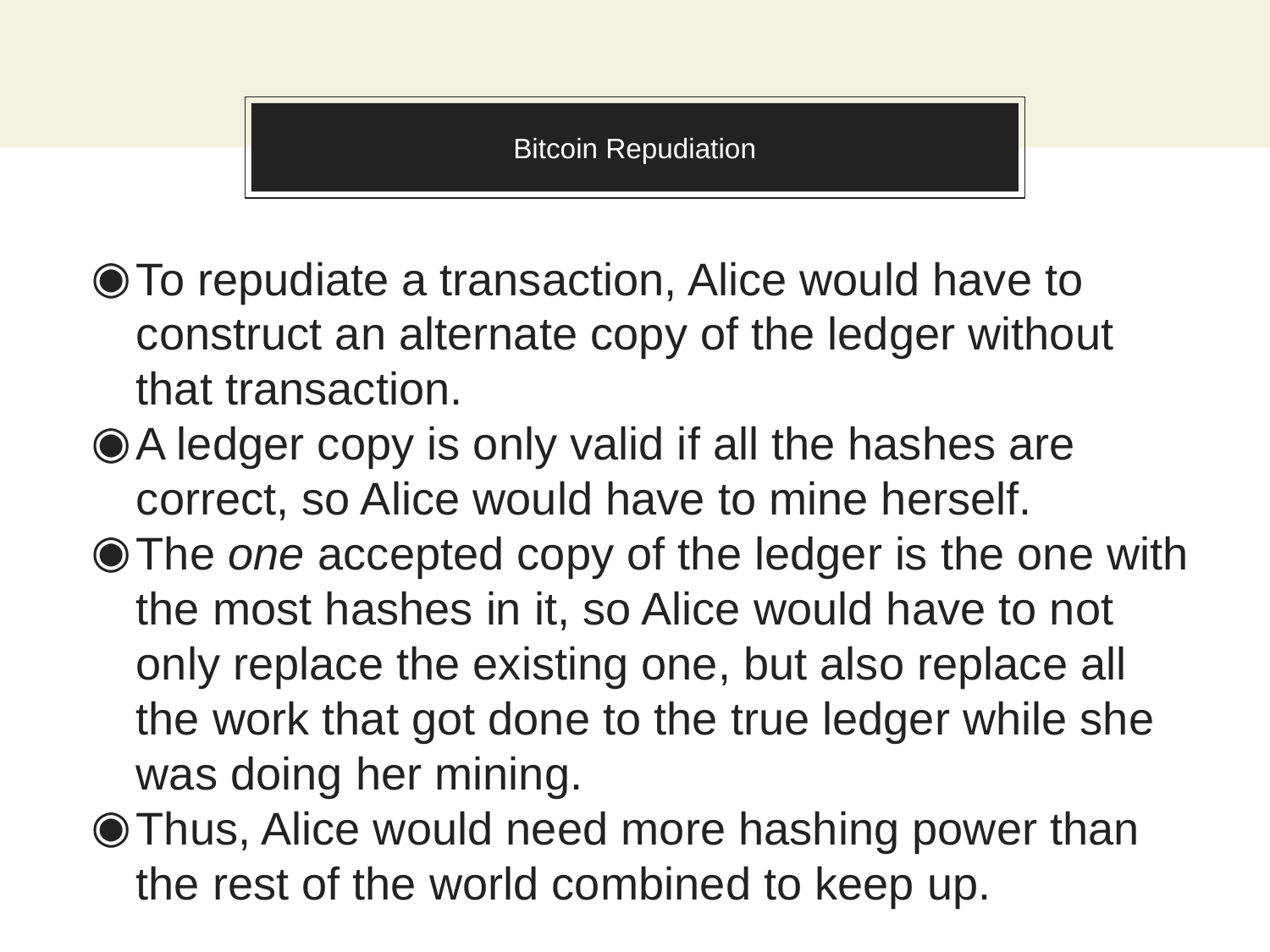

# Bitcoin Repudiation
To repudiate a transaction, Alice would have to construct an alternate copy of the ledger without that transaction.
A ledger copy is only valid if all the hashes are correct, so Alice would have to mine herself.
The one accepted copy of the ledger is the one with the most hashes in it, so Alice would have to not only replace the existing one, but also replace all the work that got done to the true ledger while she was doing her mining.
Thus, Alice would need more hashing power than the rest of the world combined to keep up.